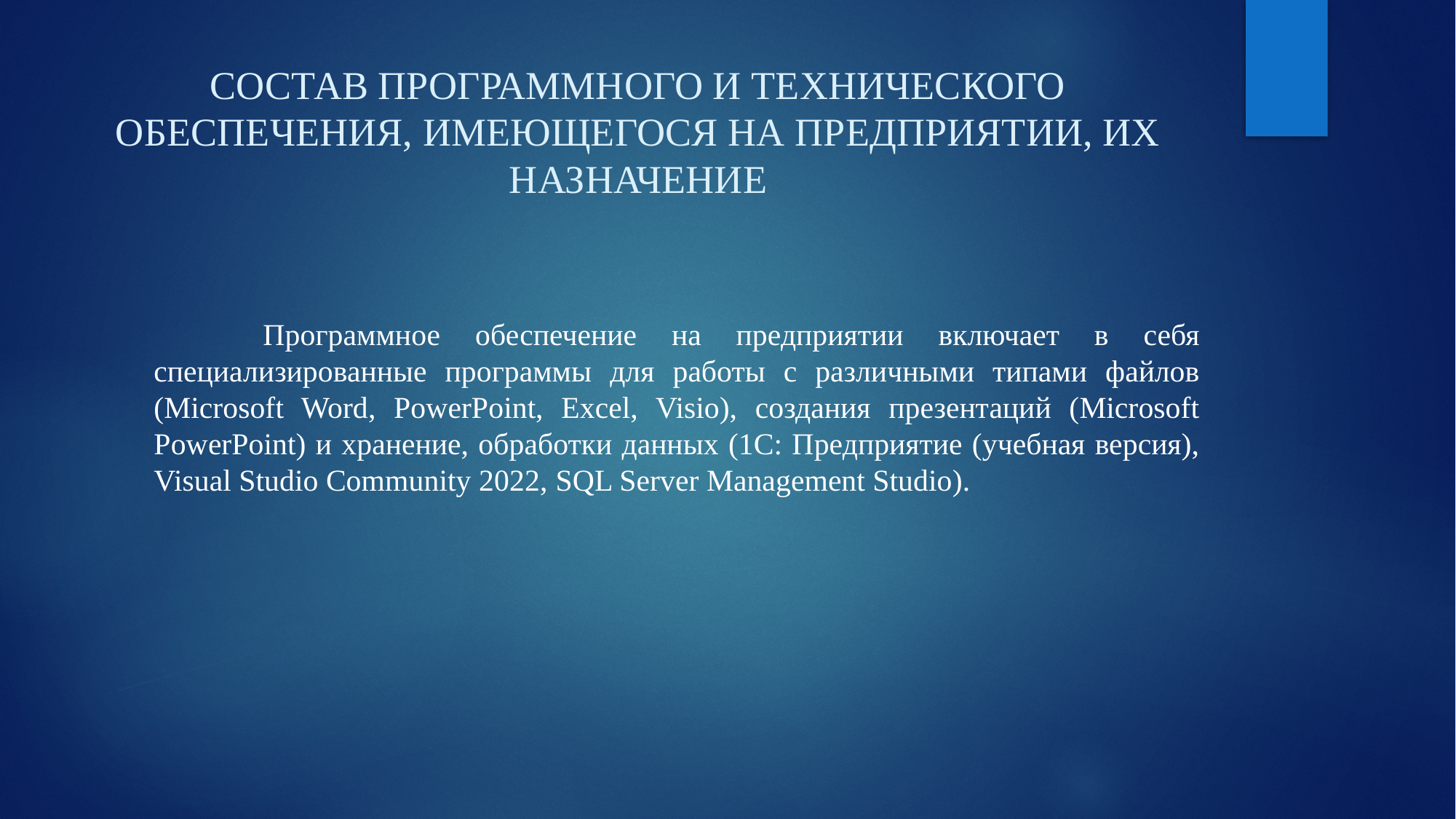

# СОСТАВ ПРОГРАММНОГО И ТЕХНИЧЕСКОГО ОБЕСПЕЧЕНИЯ, ИМЕЮЩЕГОСЯ НА ПРЕДПРИЯТИИ, ИХ НАЗНАЧЕНИЕ
	Программное обеспечение на предприятии включает в себя специализированные программы для работы с различными типами файлов (Microsoft Word, PowerPoint, Excel, Visio), создания презентаций (Microsoft PowerPoint) и хранение, обработки данных (1С: Предприятие (учебная версия), Visual Studio Community 2022, SQL Server Management Studio).